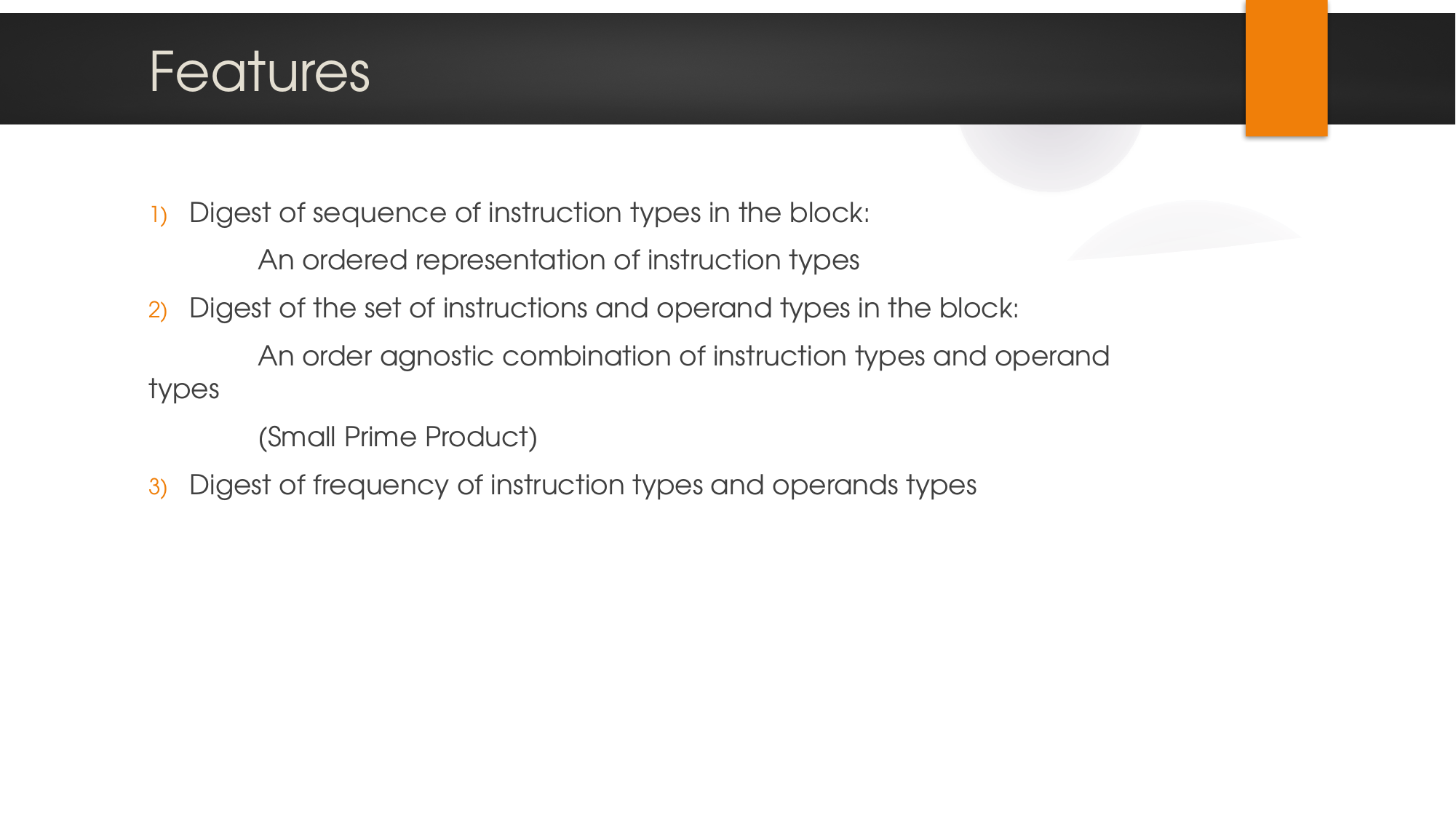

# Features
Digest of sequence of instruction types in the block:
	An ordered representation of instruction types
Digest of the set of instructions and operand types in the block:
	An order agnostic combination of instruction types and operand types
	(Small Prime Product)
Digest of frequency of instruction types and operands types